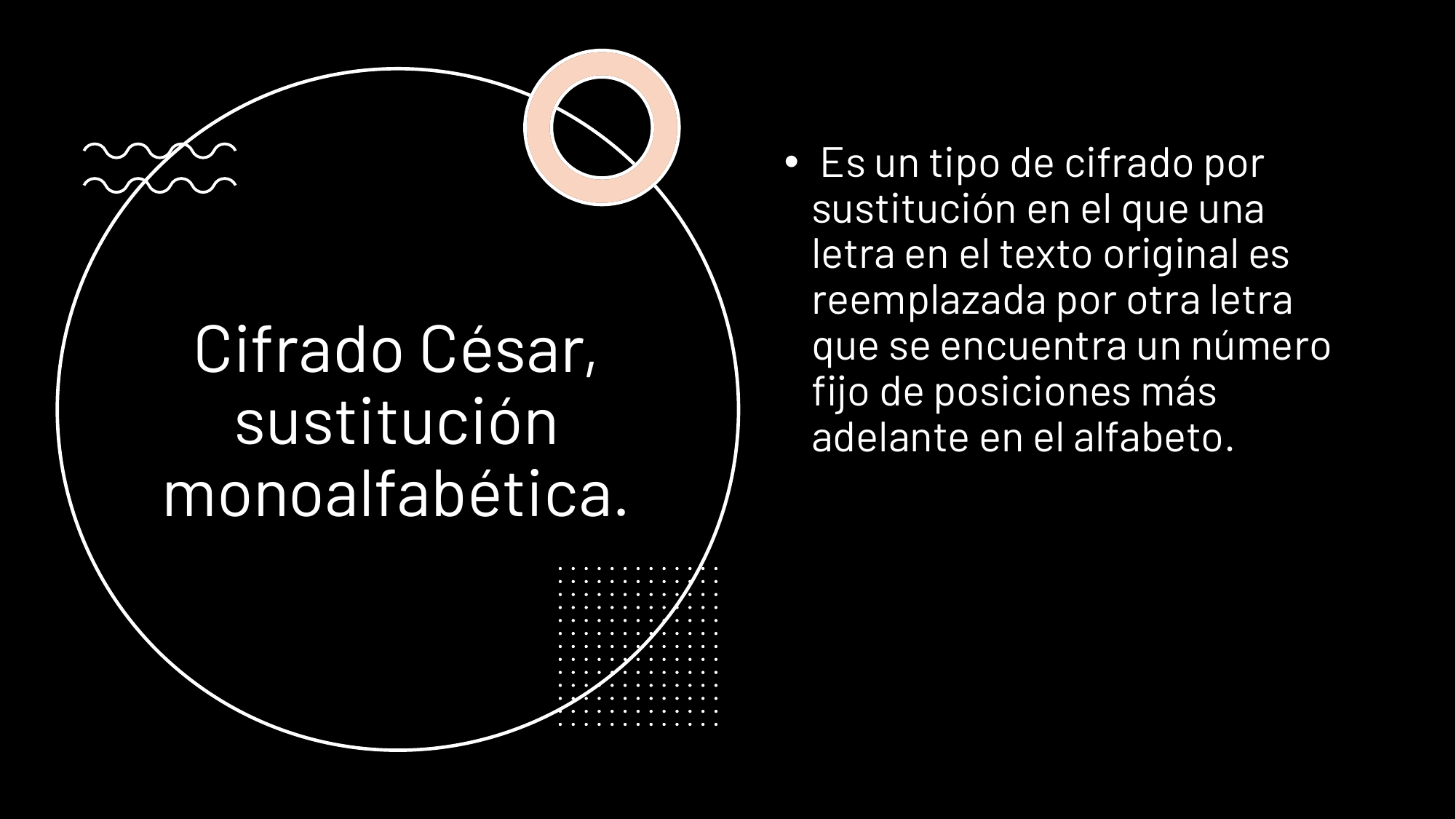

Es un tipo de cifrado por sustitución en el que una letra en el texto original es reemplazada por otra letra que se encuentra un número fijo de posiciones más adelante en el alfabeto.

# Cifrado César, sustitución monoalfabética.